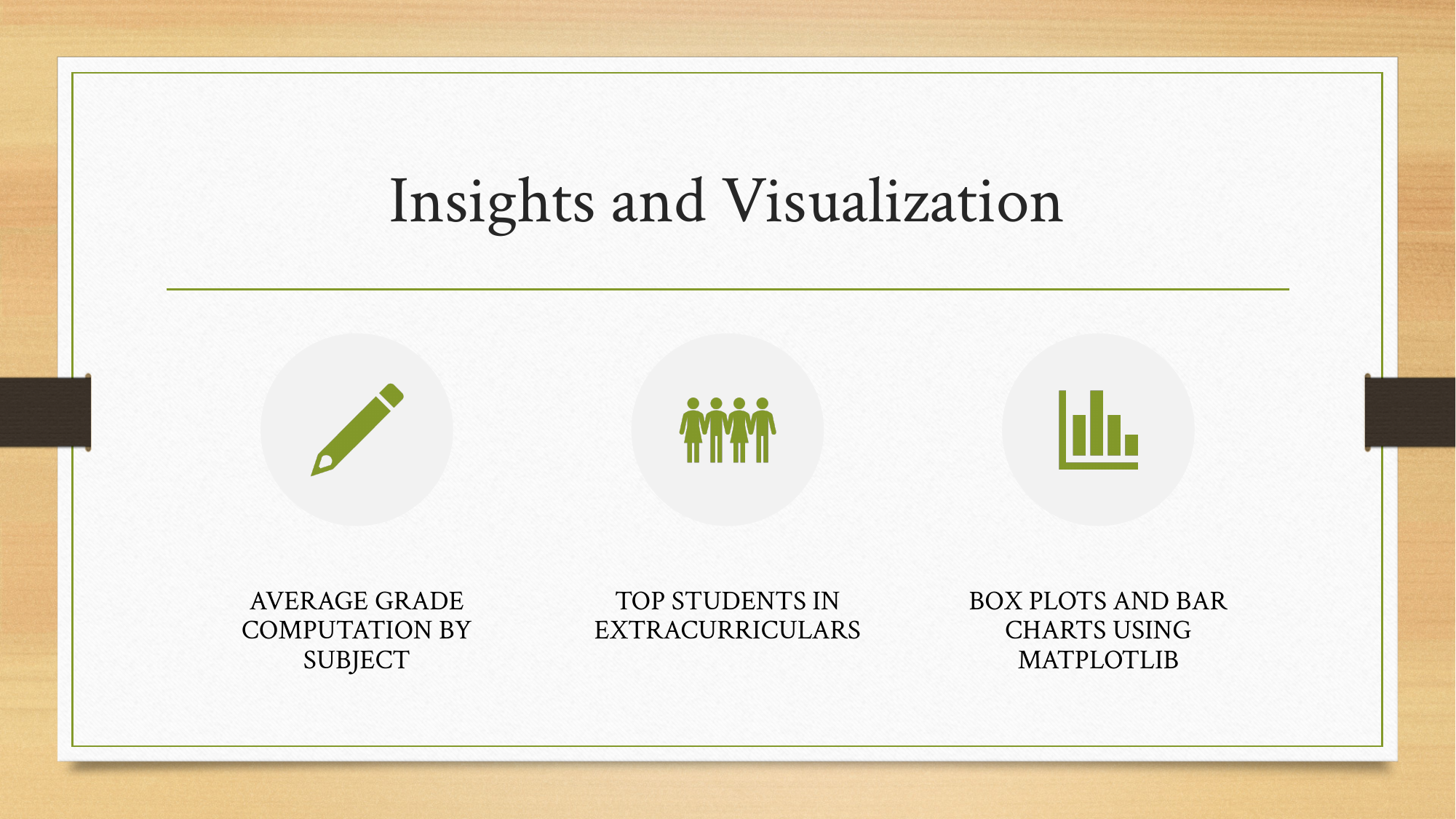

# Insights and Visualization
Average grade computation by subject
Top students in extracurriculars
Box plots and bar charts using matplotlib